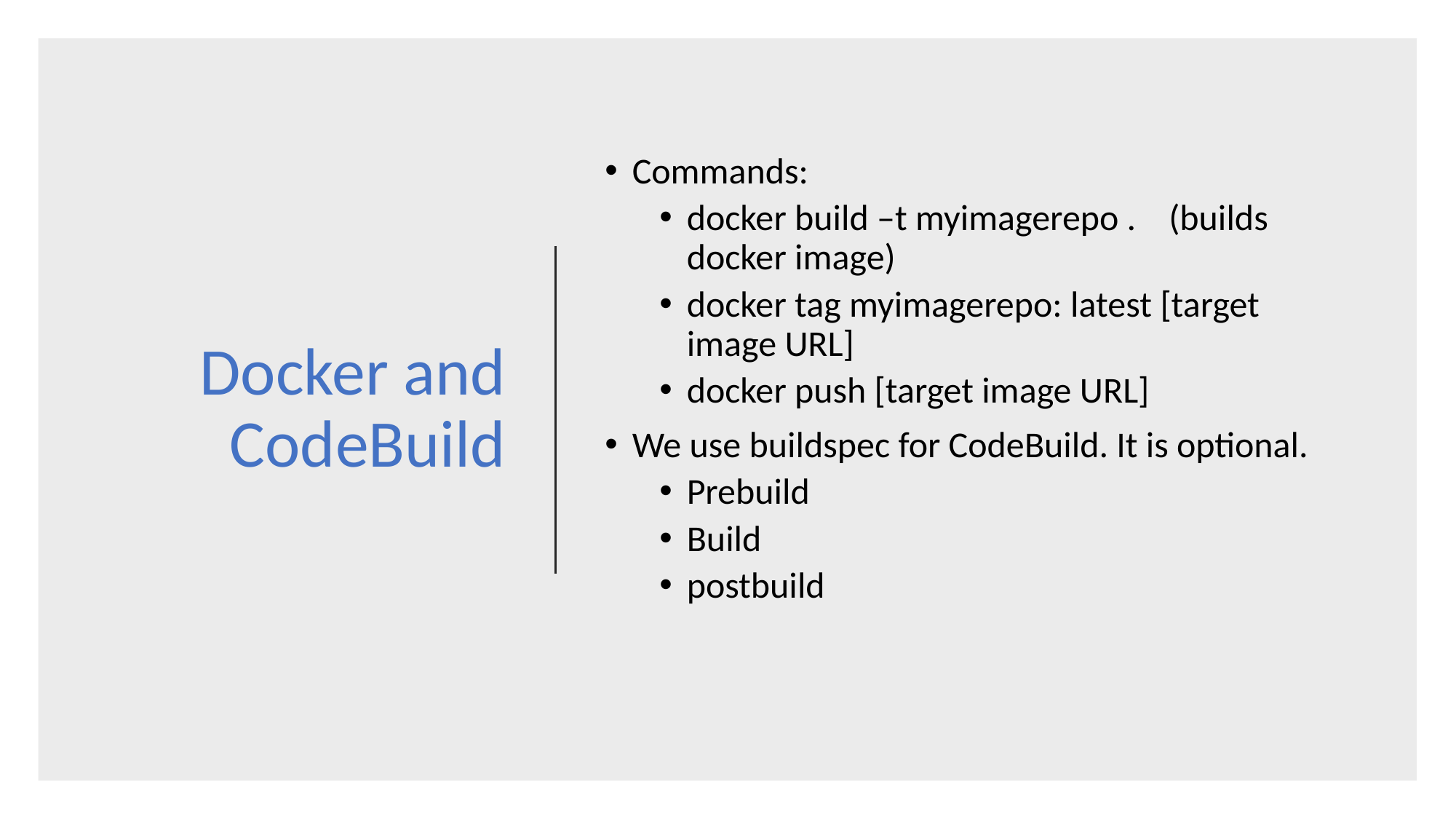

# Docker and CodeBuild
Commands:
docker build –t myimagerepo .    (builds docker image)
docker tag myimagerepo: latest [target image URL]
docker push [target image URL]
We use buildspec for CodeBuild. It is optional.
Prebuild
Build
postbuild